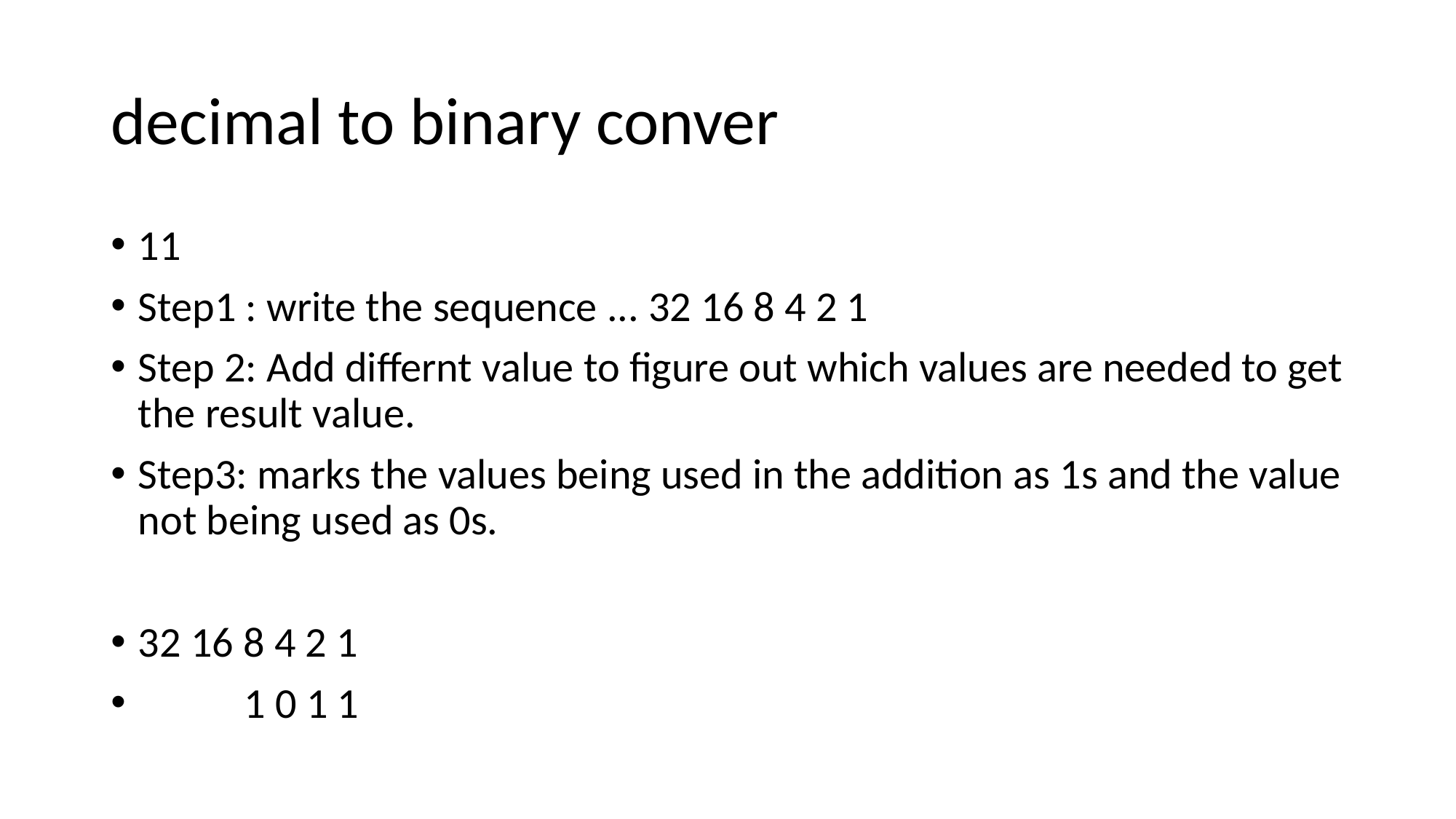

# decimal to binary conver
11
Step1 : write the sequence ... 32 16 8 4 2 1
Step 2: Add differnt value to figure out which values are needed to get the result value.
Step3: marks the values being used in the addition as 1s and the value not being used as 0s.

32 16 8 4 2 1
           1 0 1 1